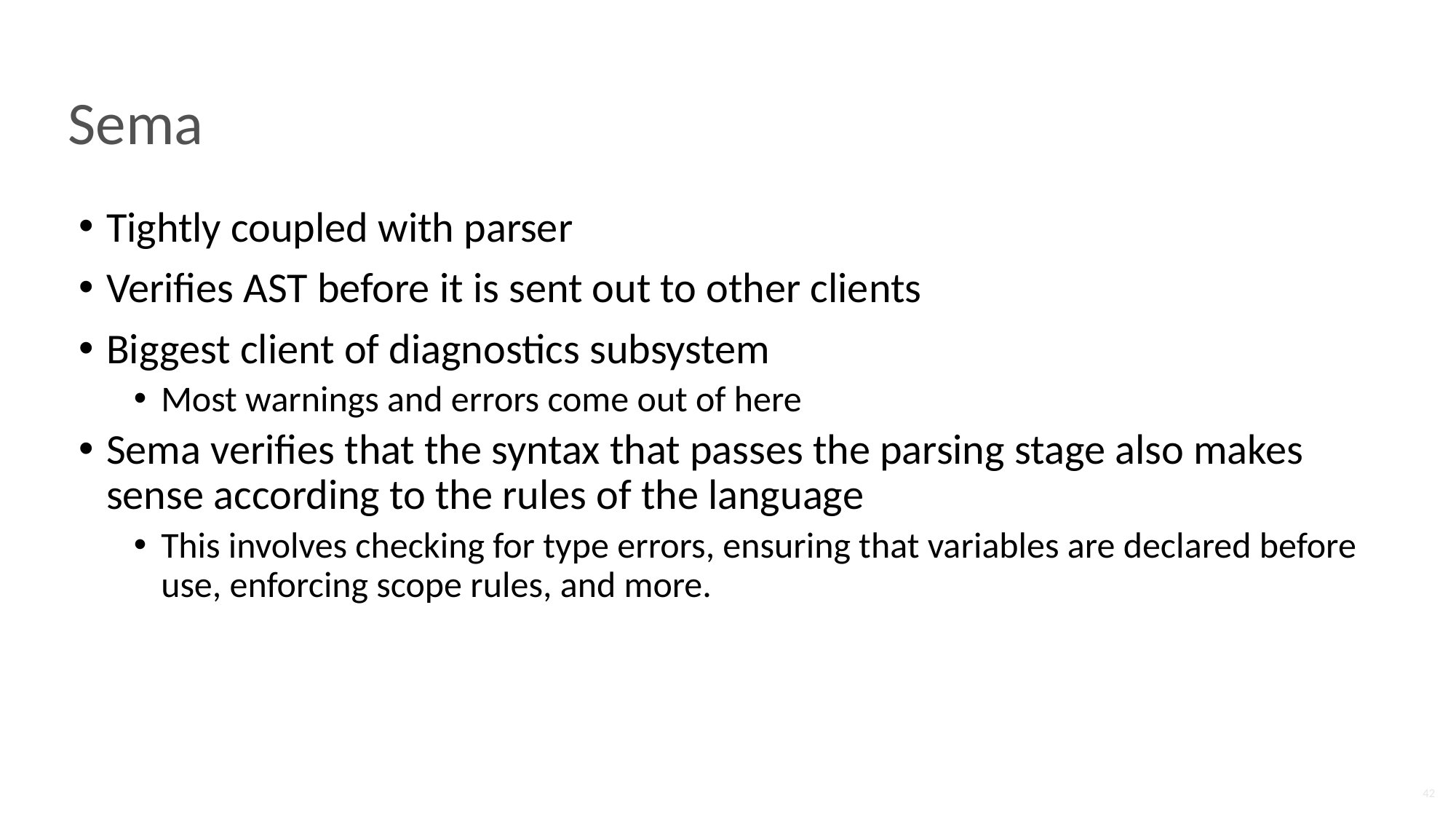

# Sema
Tightly coupled with parser
Verifies AST before it is sent out to other clients
Biggest client of diagnostics subsystem
Most warnings and errors come out of here
Sema verifies that the syntax that passes the parsing stage also makes sense according to the rules of the language
This involves checking for type errors, ensuring that variables are declared before use, enforcing scope rules, and more.